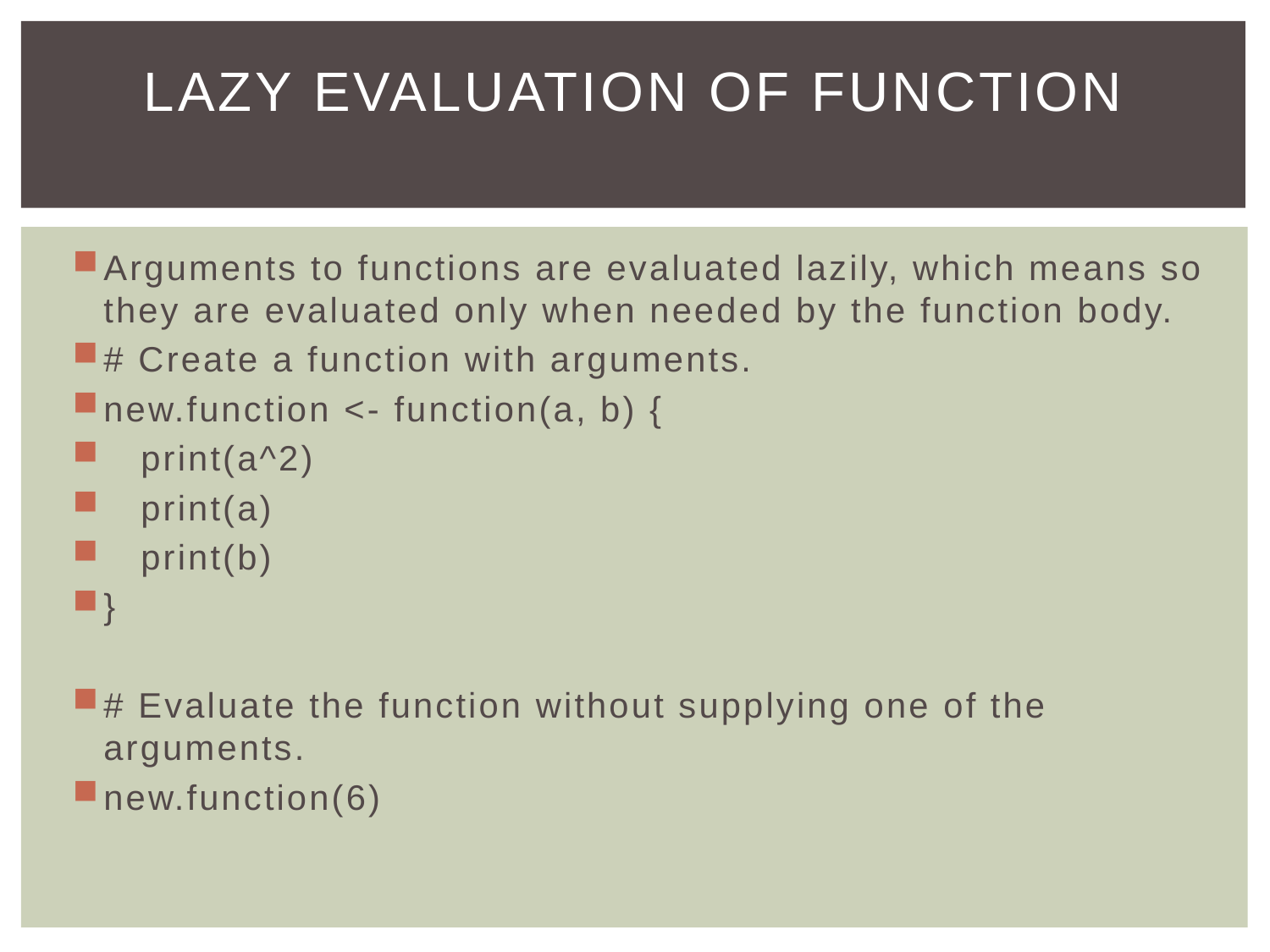

# Lazy Evaluation of Function
Arguments to functions are evaluated lazily, which means so they are evaluated only when needed by the function body.
# Create a function with arguments.
new.function <- function(a, b) {
   print(a^2)
   print(a)
   print(b)
}

# Evaluate the function without supplying one of the arguments.
new.function(6)